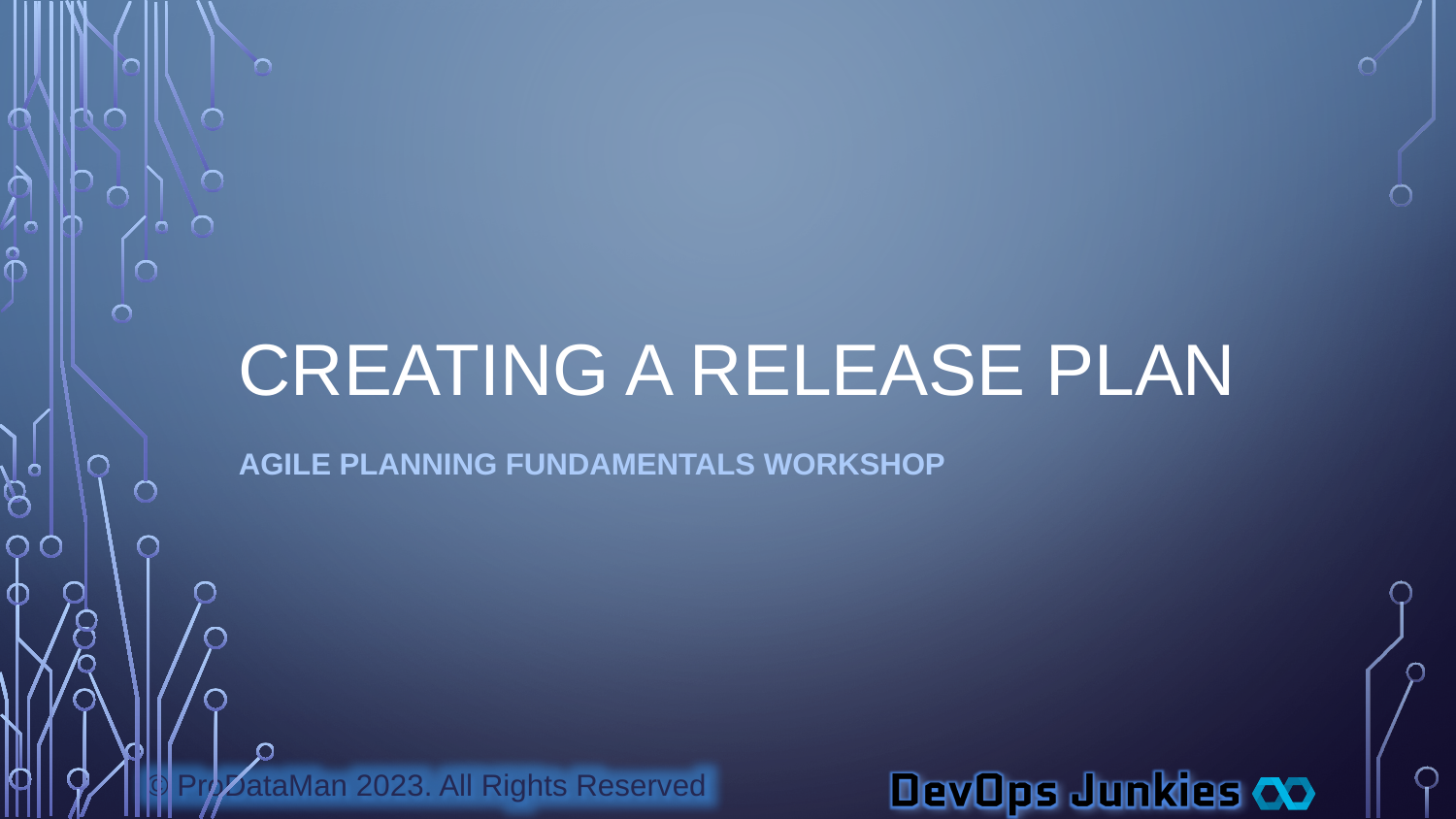

# Creating a Release Plan
Agile Planning Fundamentals Workshop